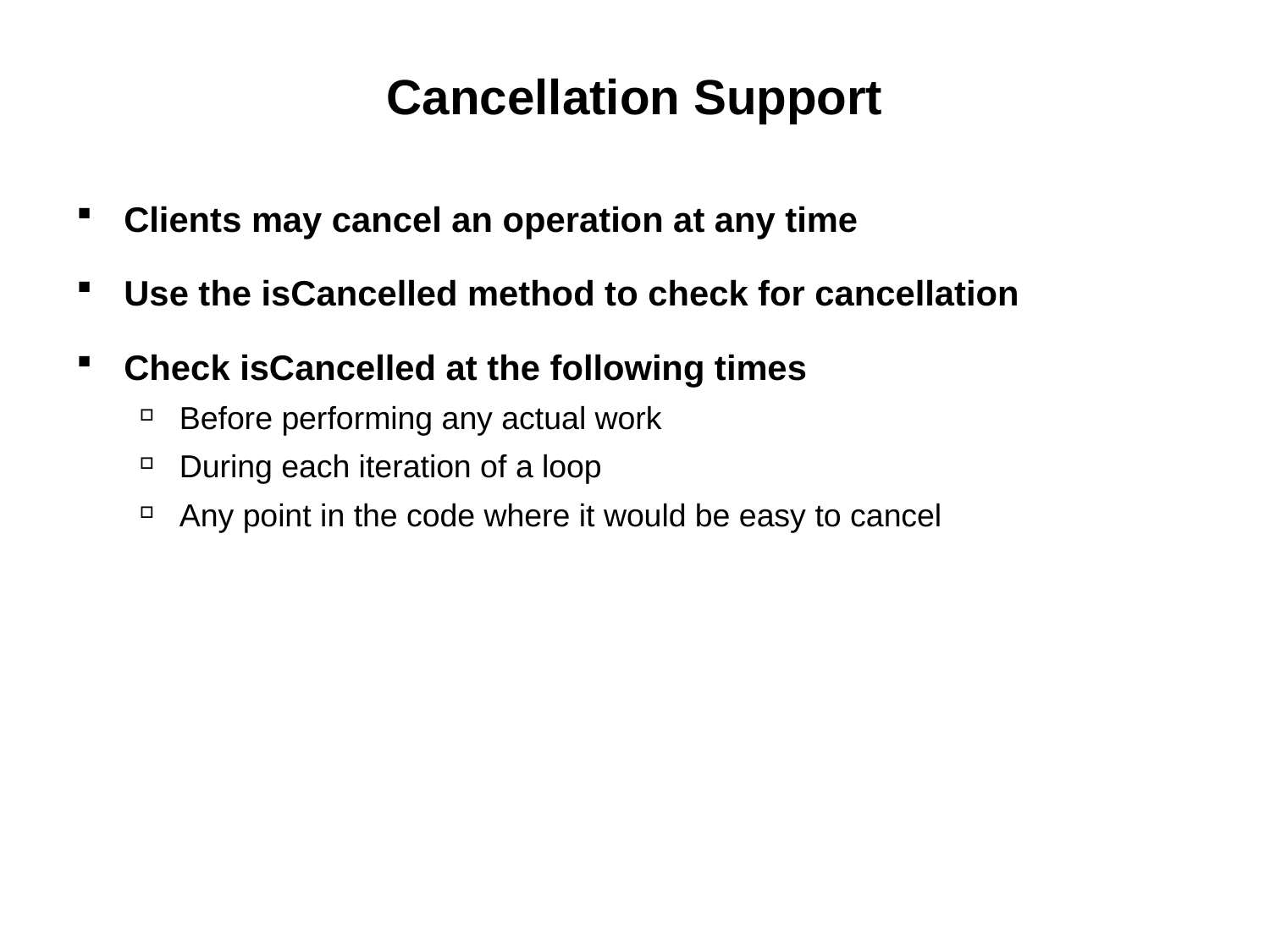

# Cancellation Support
Clients may cancel an operation at any time
Use the isCancelled method to check for cancellation
Check isCancelled at the following times
Before performing any actual work
During each iteration of a loop
Any point in the code where it would be easy to cancel